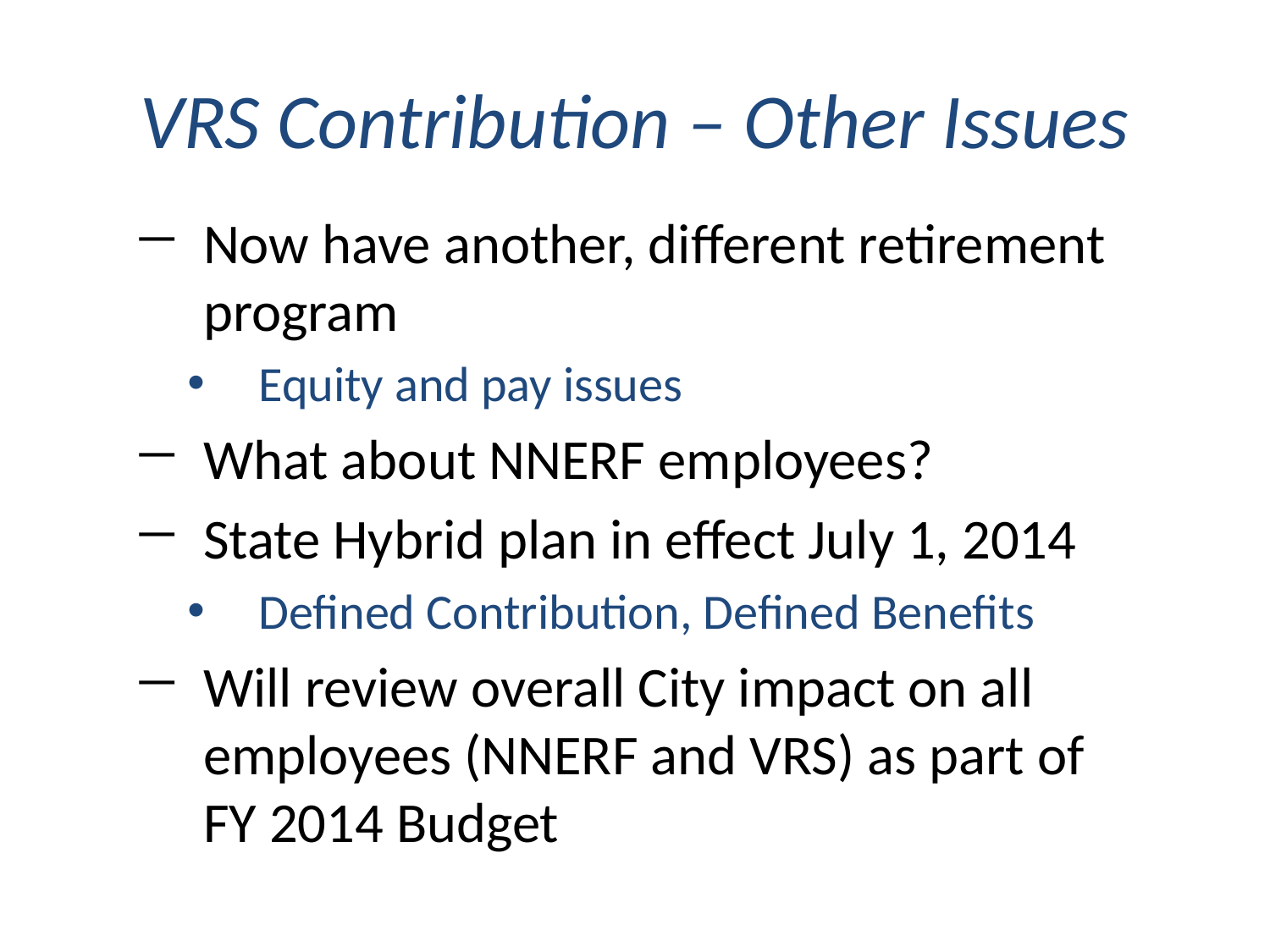

# VRS Contribution – Other Issues
Now have another, different retirement program
Equity and pay issues
What about NNERF employees?
State Hybrid plan in effect July 1, 2014
Defined Contribution, Defined Benefits
Will review overall City impact on all employees (NNERF and VRS) as part of          FY 2014 Budget